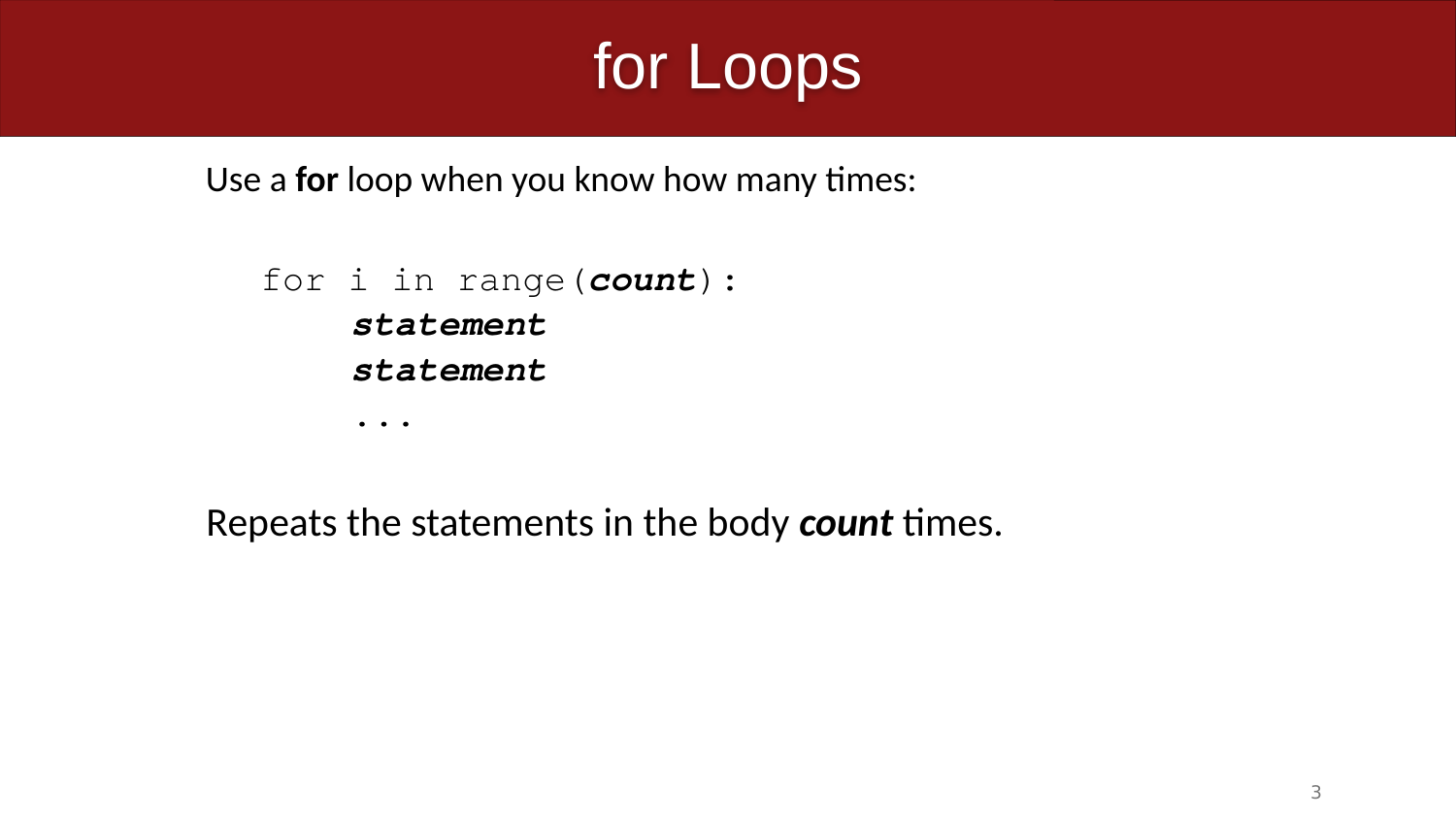

# for Loops
Use a for loop when you know how many times:

for i in range(count):
	statement
	statement
	...

Repeats the statements in the body count times.
3